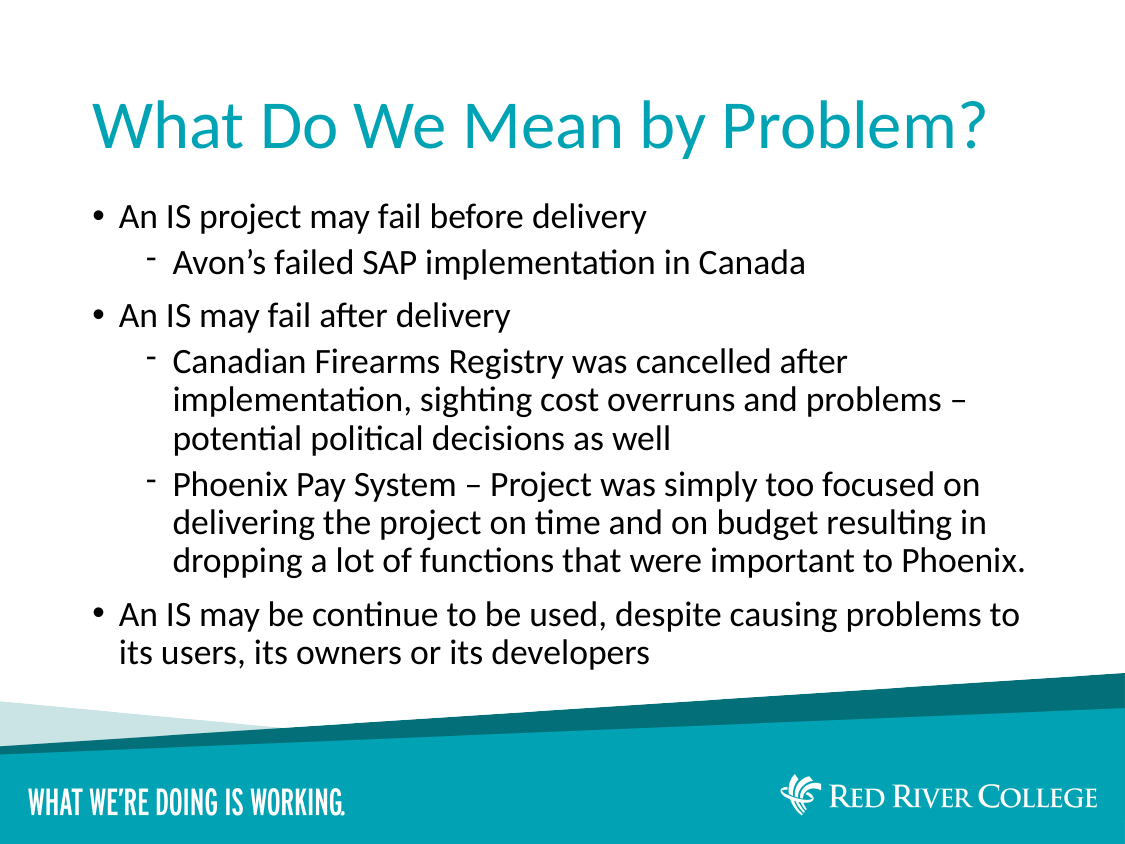

# What Do We Mean by Problem?
An IS project may fail before delivery
Avon’s failed SAP implementation in Canada
An IS may fail after delivery
Canadian Firearms Registry was cancelled after implementation, sighting cost overruns and problems – potential political decisions as well
Phoenix Pay System – Project was simply too focused on delivering the project on time and on budget resulting in dropping a lot of functions that were important to Phoenix.
An IS may be continue to be used, despite causing problems to its users, its owners or its developers